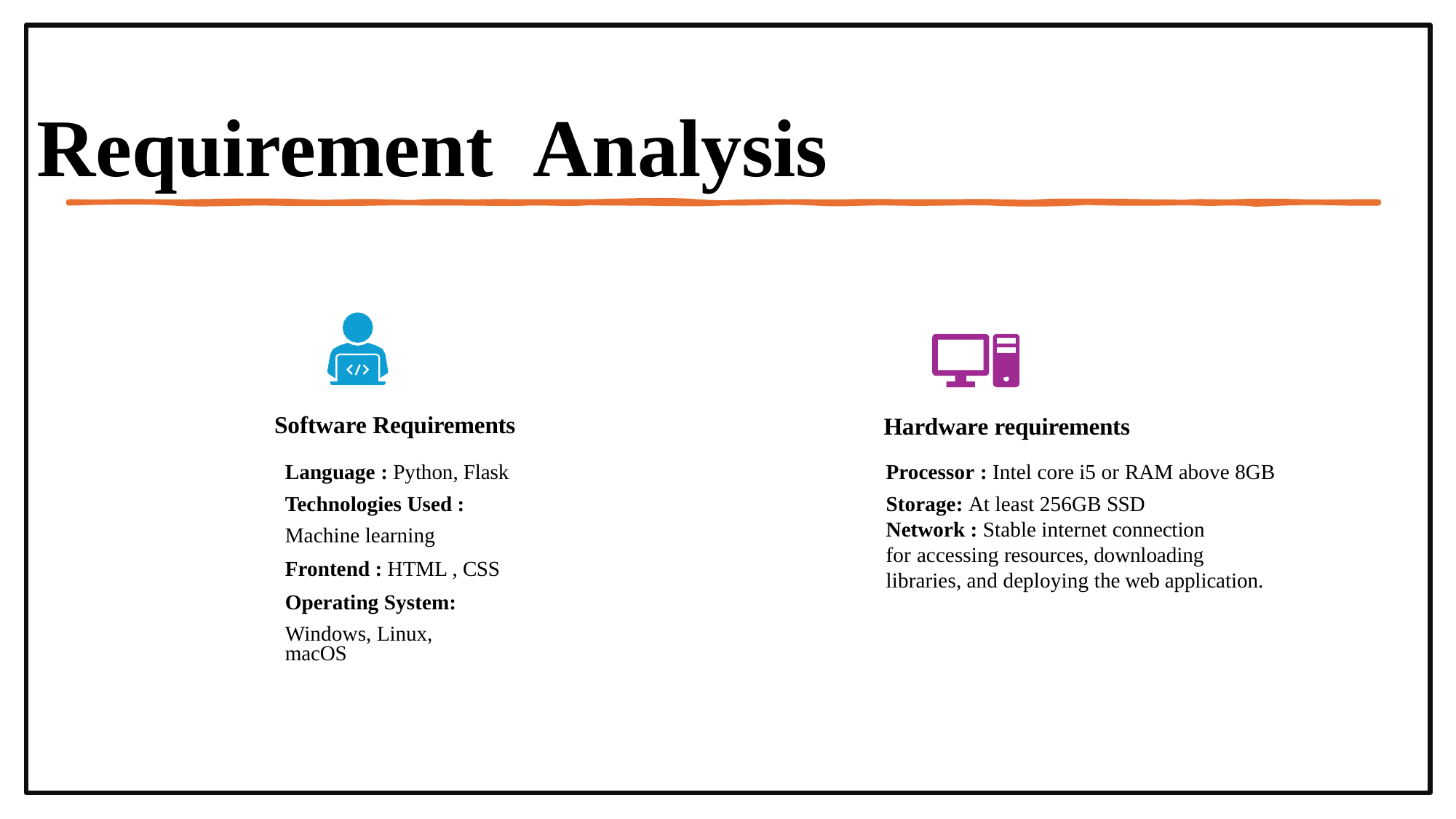

# Requirement	Analysis

Software Requirements
Hardware requirements
Language : Python, Flask Technologies Used : Machine learning
Frontend : HTML , CSS
Operating System: Windows, Linux,
macOS
Processor : Intel core i5 or RAM above 8GB
Storage: At least 256GB SSD
Network : Stable internet connection
for accessing resources, downloading
libraries, and deploying the web application.